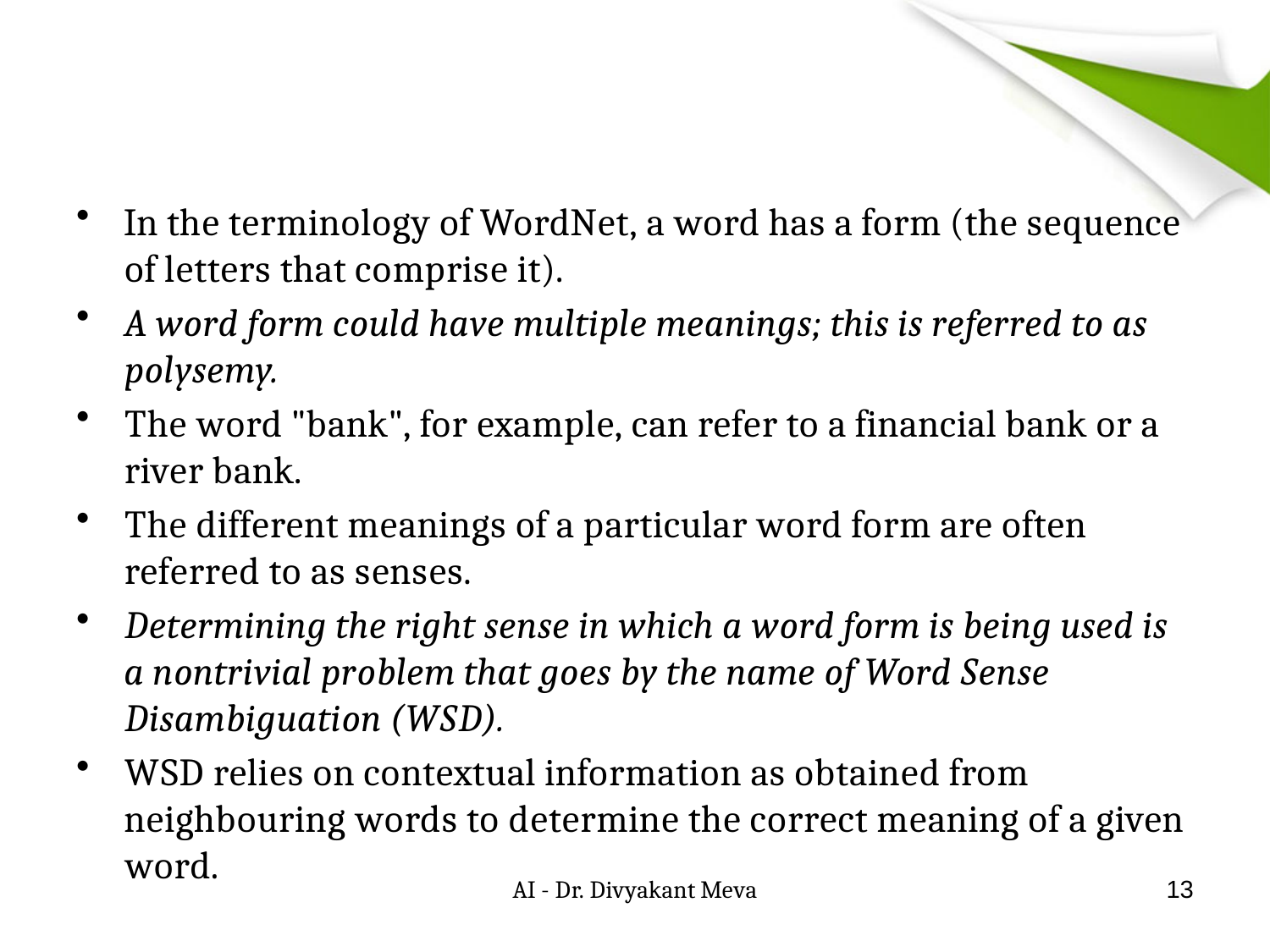

#
In the terminology of WordNet, a word has a form (the sequence of letters that comprise it).
A word form could have multiple meanings; this is referred to as polysemy.
The word "bank", for example, can refer to a financial bank or a river bank.
The different meanings of a particular word form are often referred to as senses.
Determining the right sense in which a word form is being used is a nontrivial problem that goes by the name of Word Sense Disambiguation (WSD).
WSD relies on contextual information as obtained from neighbouring words to determine the correct meaning of a given word.
AI - Dr. Divyakant Meva
13